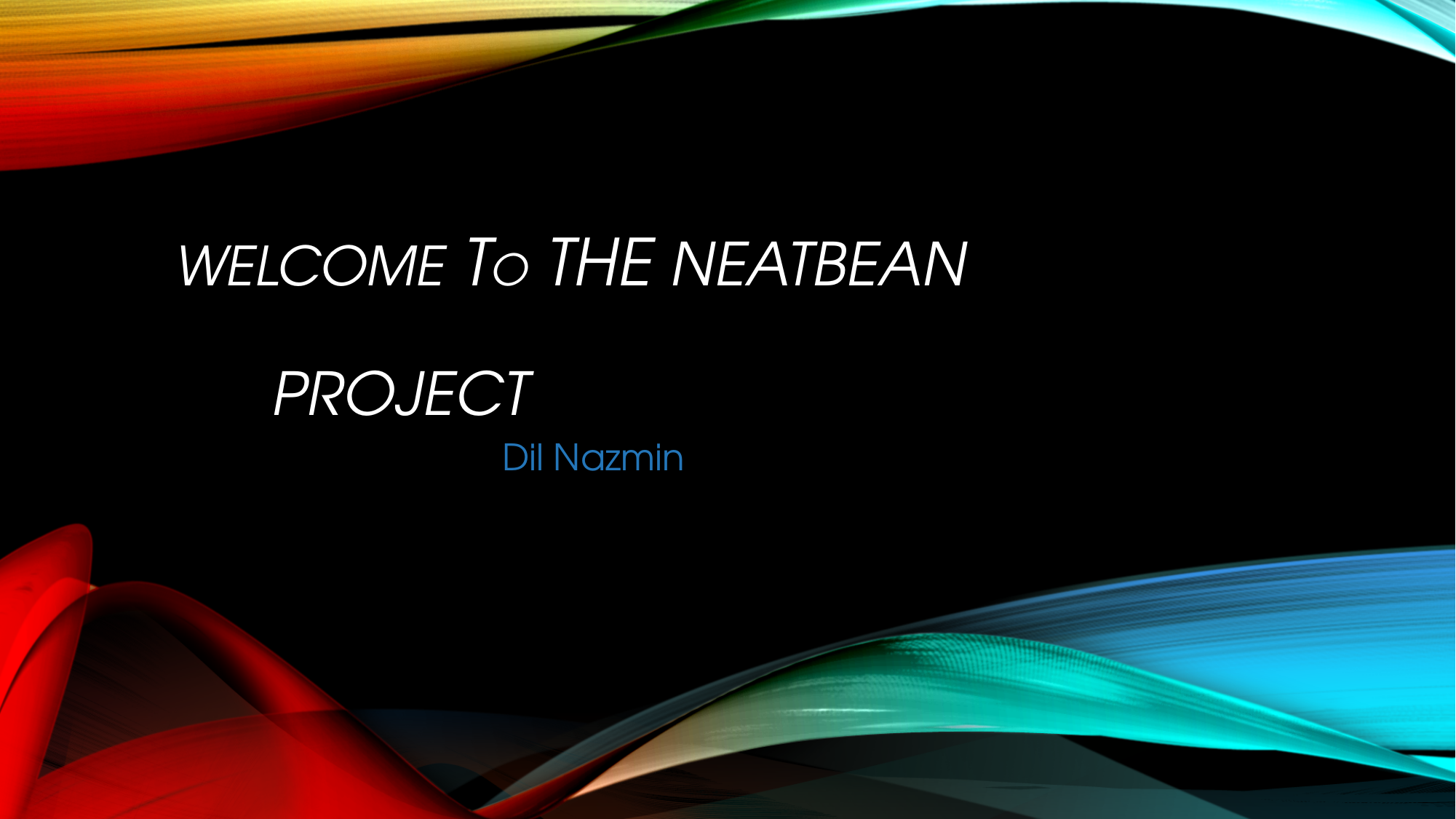

# Welcome to the Neatbean project
			Dil Nazmin